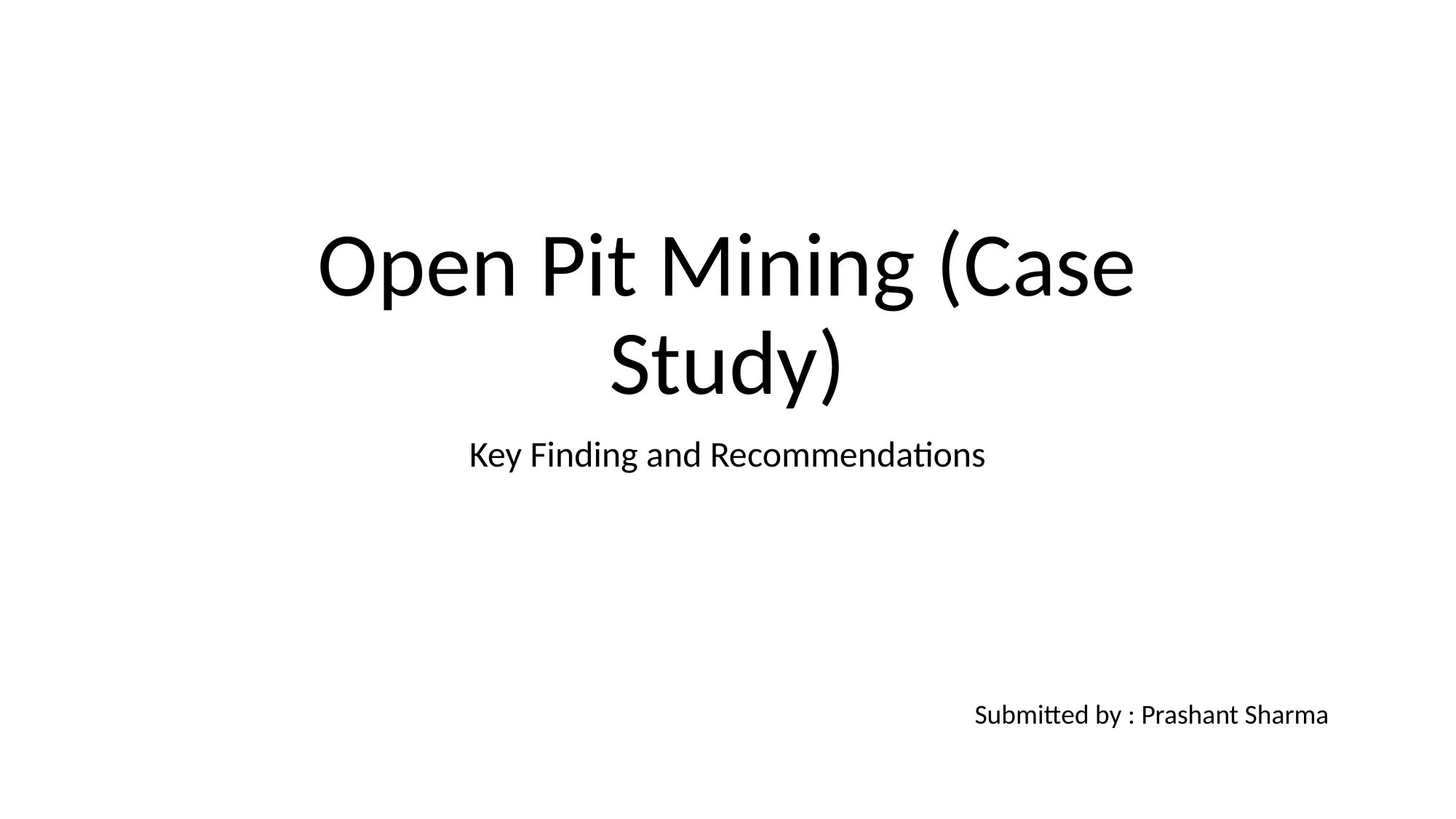

# Open Pit Mining (Case Study)
Key Finding and Recommendations
Submitted by : Prashant Sharmait